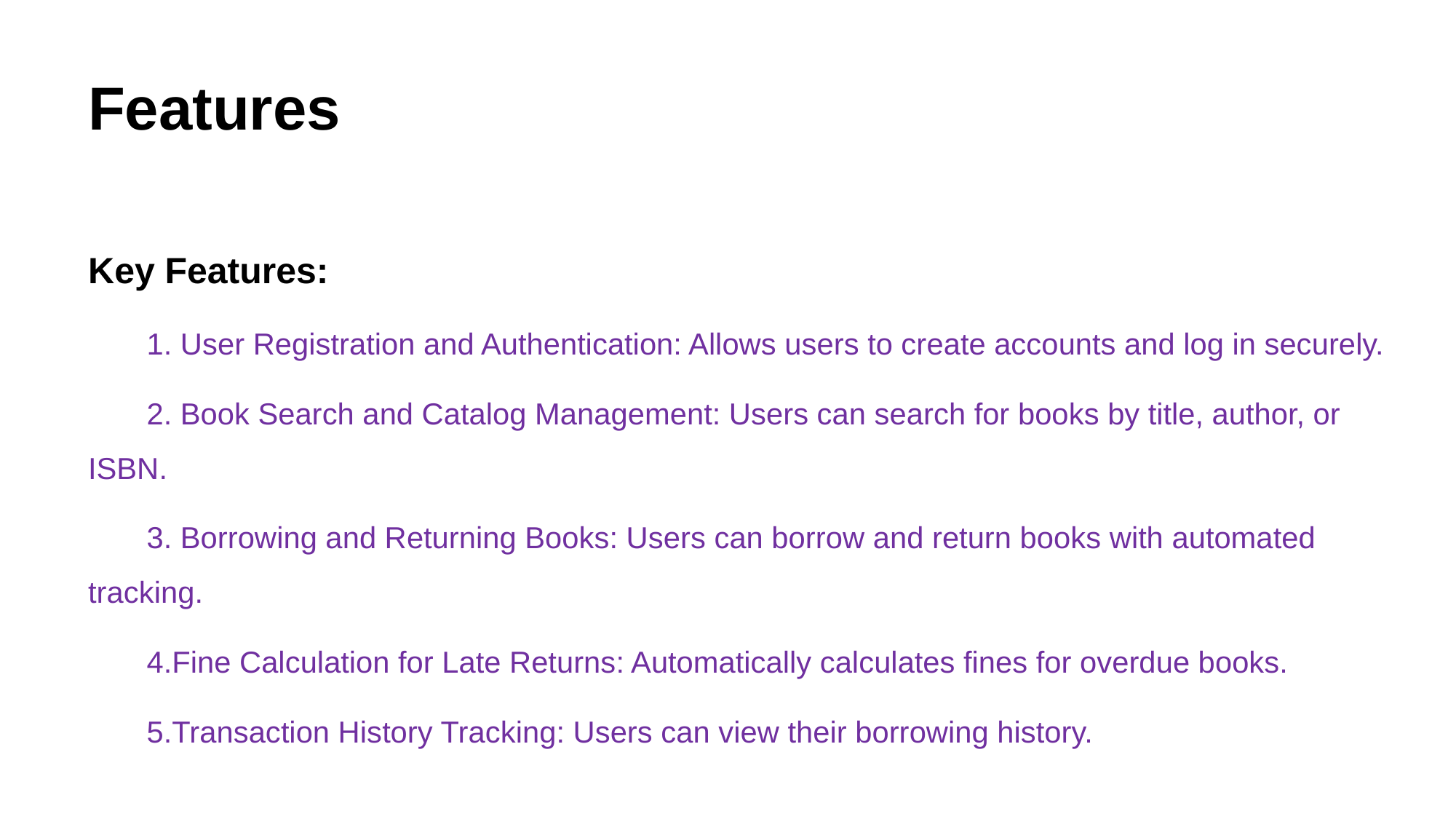

# Features

Key Features:
       1. User Registration and Authentication: Allows users to create accounts and log in securely.
       2. Book Search and Catalog Management: Users can search for books by title, author, or ISBN.
       3. Borrowing and Returning Books: Users can borrow and return books with automated tracking.
       4.Fine Calculation for Late Returns: Automatically calculates fines for overdue books.
       5.Transaction History Tracking: Users can view their borrowing history.